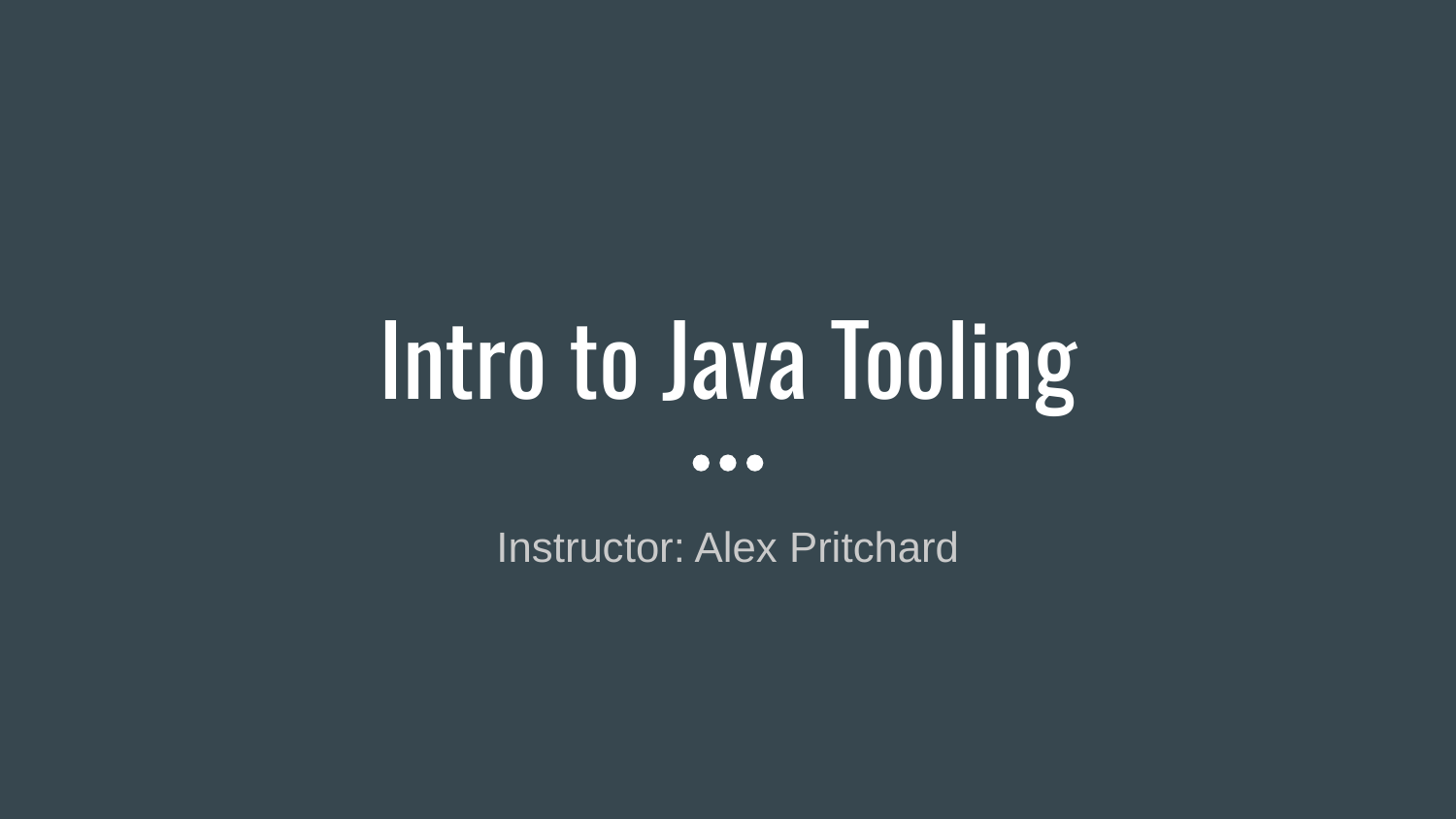

# Intro to Java Tooling
Instructor: Alex Pritchard